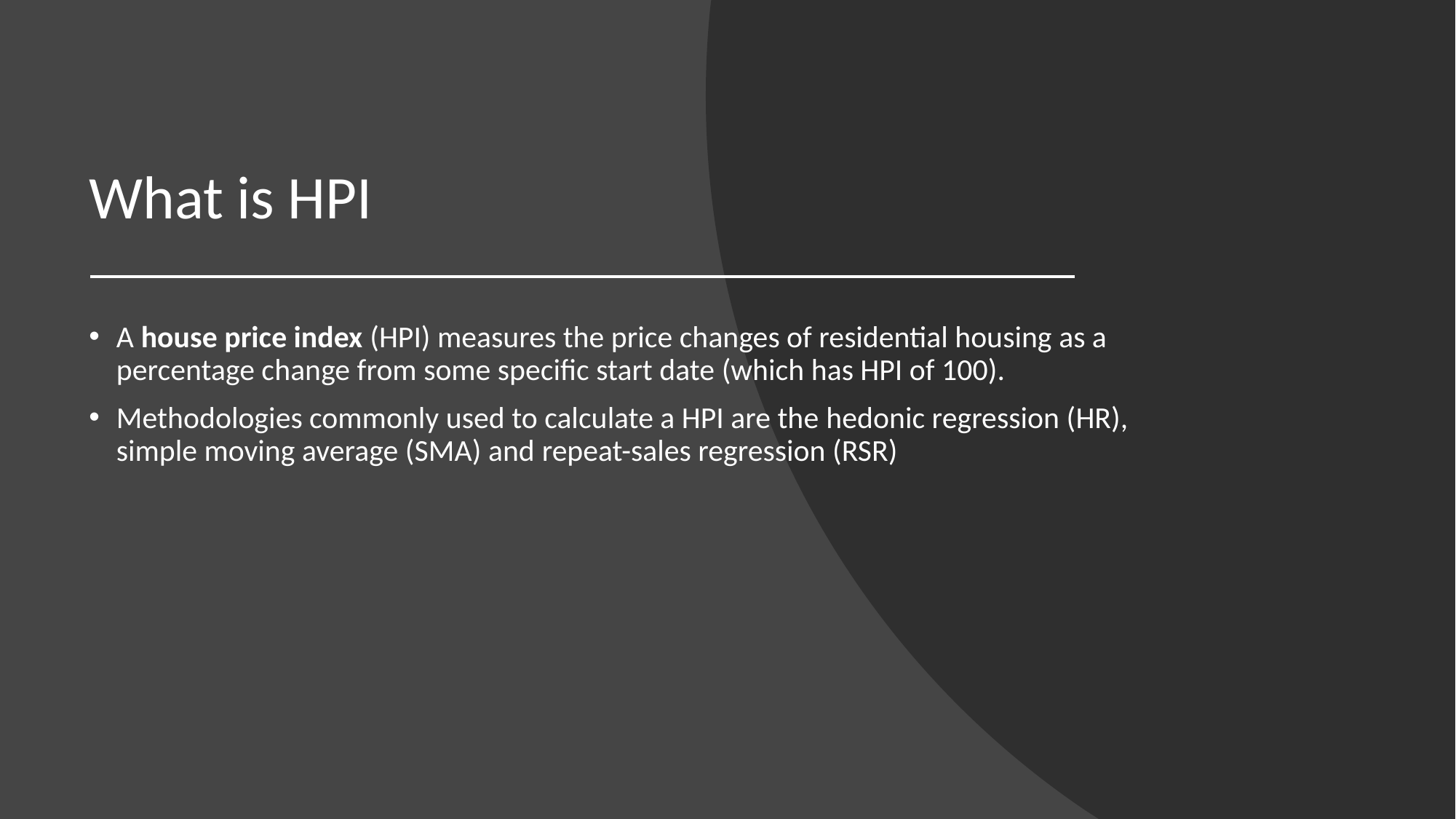

# What is HPI
A house price index (HPI) measures the price changes of residential housing as a percentage change from some specific start date (which has HPI of 100).
Methodologies commonly used to calculate a HPI are the hedonic regression (HR), simple moving average (SMA) and repeat-sales regression (RSR)